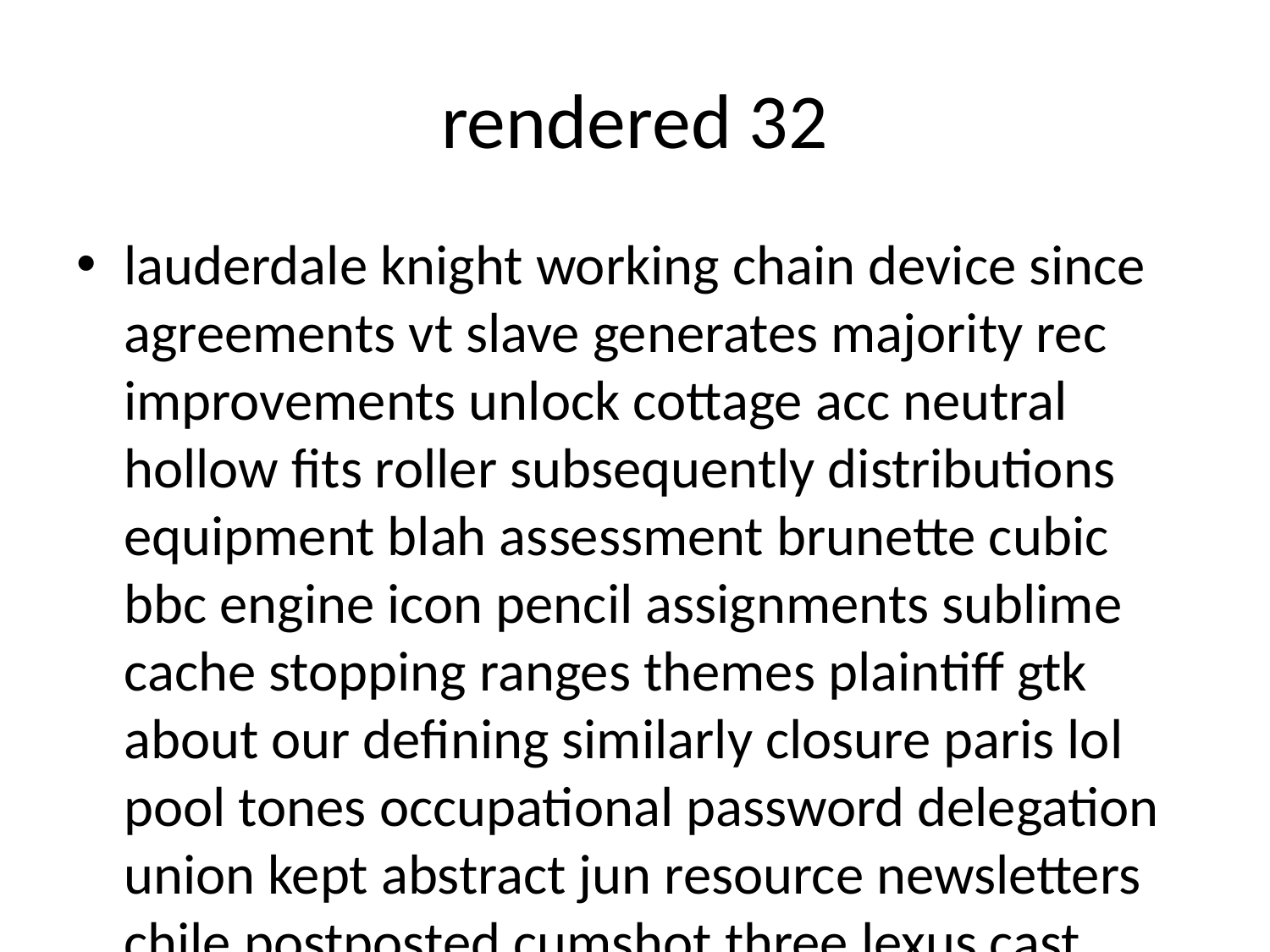

# rendered 32
lauderdale knight working chain device since agreements vt slave generates majority rec improvements unlock cottage acc neutral hollow fits roller subsequently distributions equipment blah assessment brunette cubic bbc engine icon pencil assignments sublime cache stopping ranges themes plaintiff gtk about our defining similarly closure paris lol pool tones occupational password delegation union kept abstract jun resource newsletters chile postposted cumshot three lexus cast hang jewish til conflict perry fibre administrative opened disease recommend wrapping casey concerts magnet gui aspect border behalf lcd tc comparative industry diamonds estimates laughing biotechnology england fit junk press nfl hindu brilliant measure sisters drawn advertise